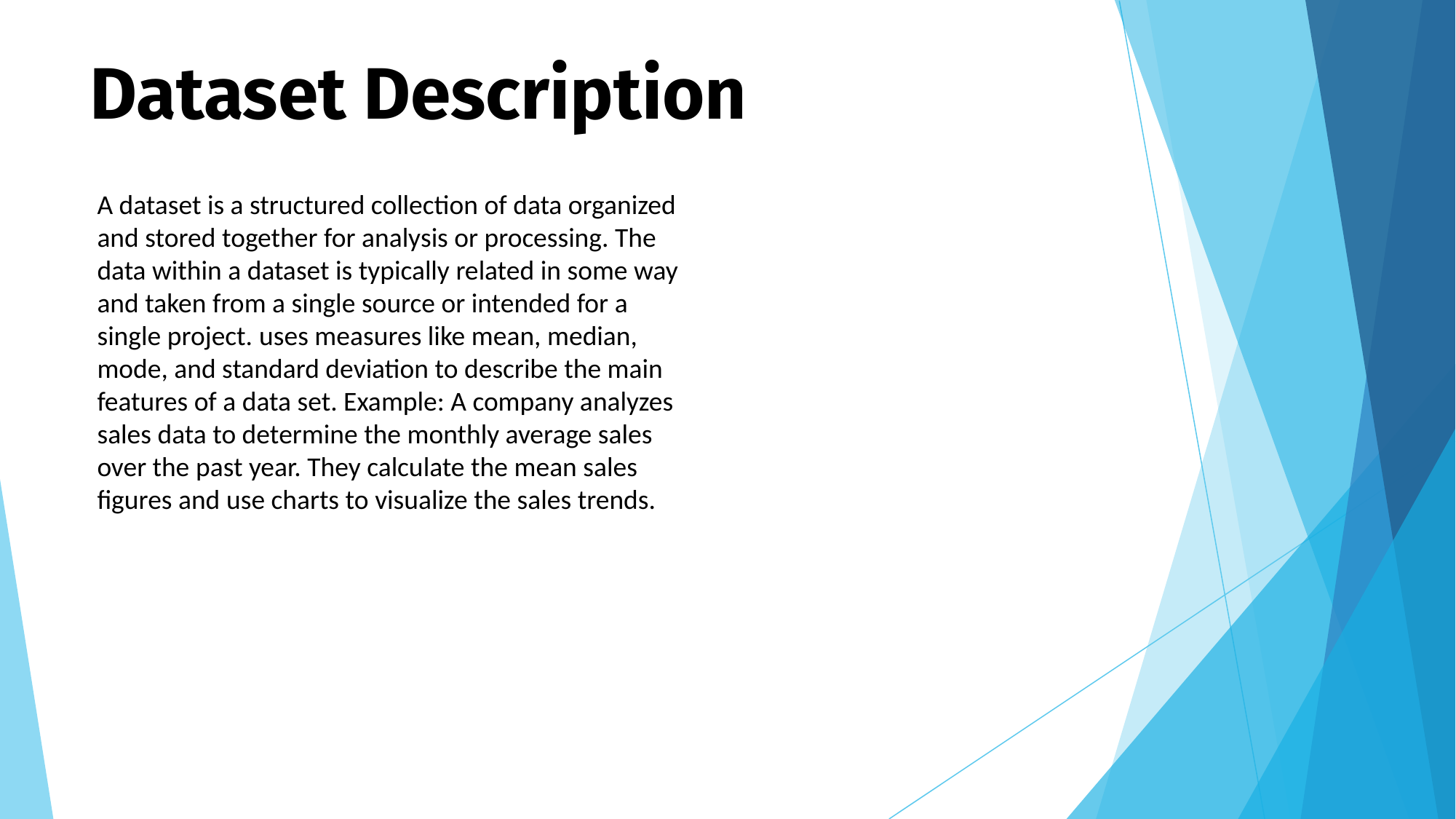

# Dataset Description
A dataset is a structured collection of data organized and stored together for analysis or processing. The data within a dataset is typically related in some way and taken from a single source or intended for a single project. uses measures like mean, median, mode, and standard deviation to describe the main features of a data set. Example: A company analyzes sales data to determine the monthly average sales over the past year. They calculate the mean sales figures and use charts to visualize the sales trends.